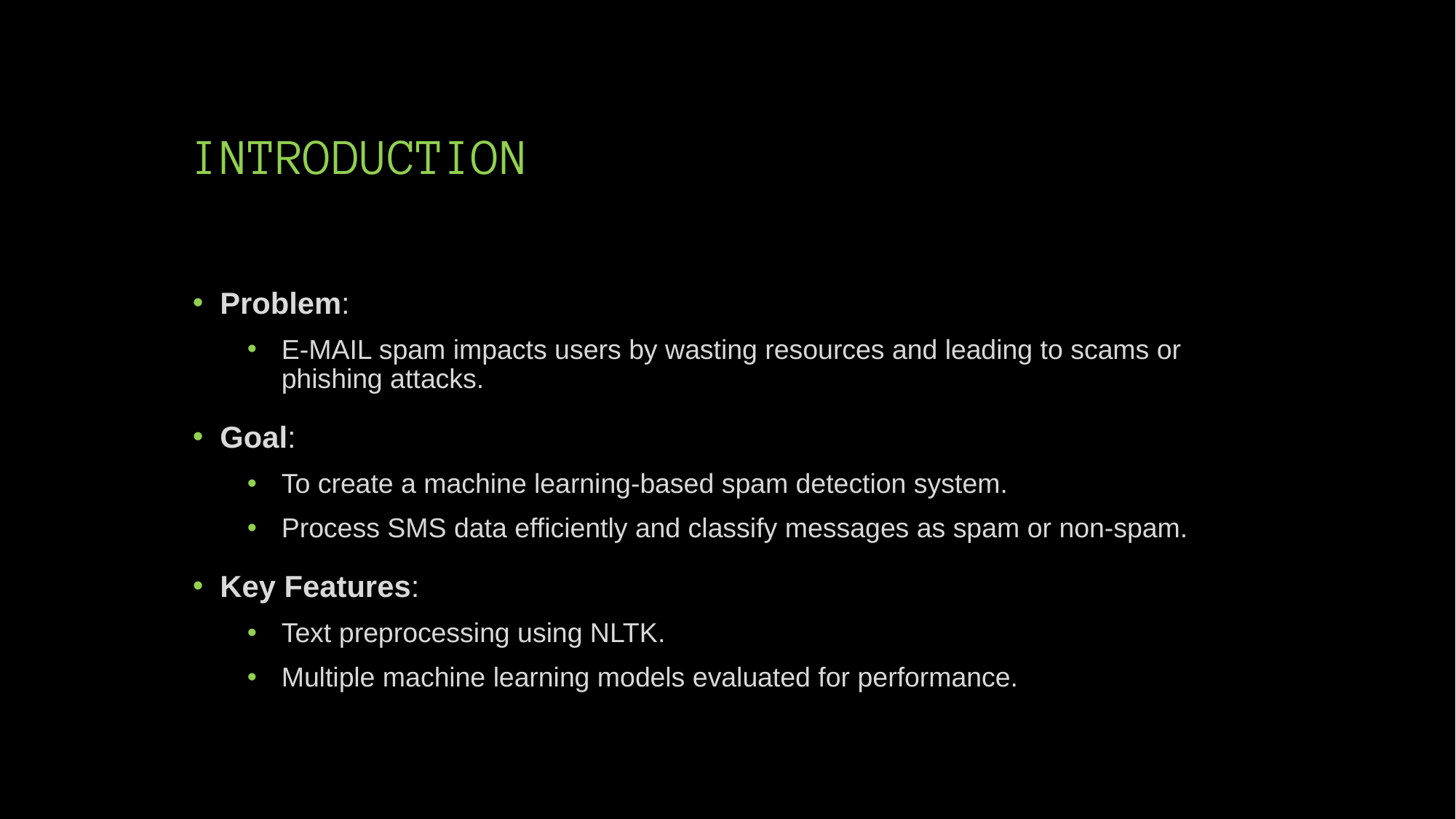

# INTRODUCTION

Problem:
E-MAIL spam impacts users by wasting resources and leading to scams or phishing attacks.
Goal:
To create a machine learning-based spam detection system.
Process SMS data efficiently and classify messages as spam or non-spam.
Key Features:
Text preprocessing using NLTK.
Multiple machine learning models evaluated for performance.